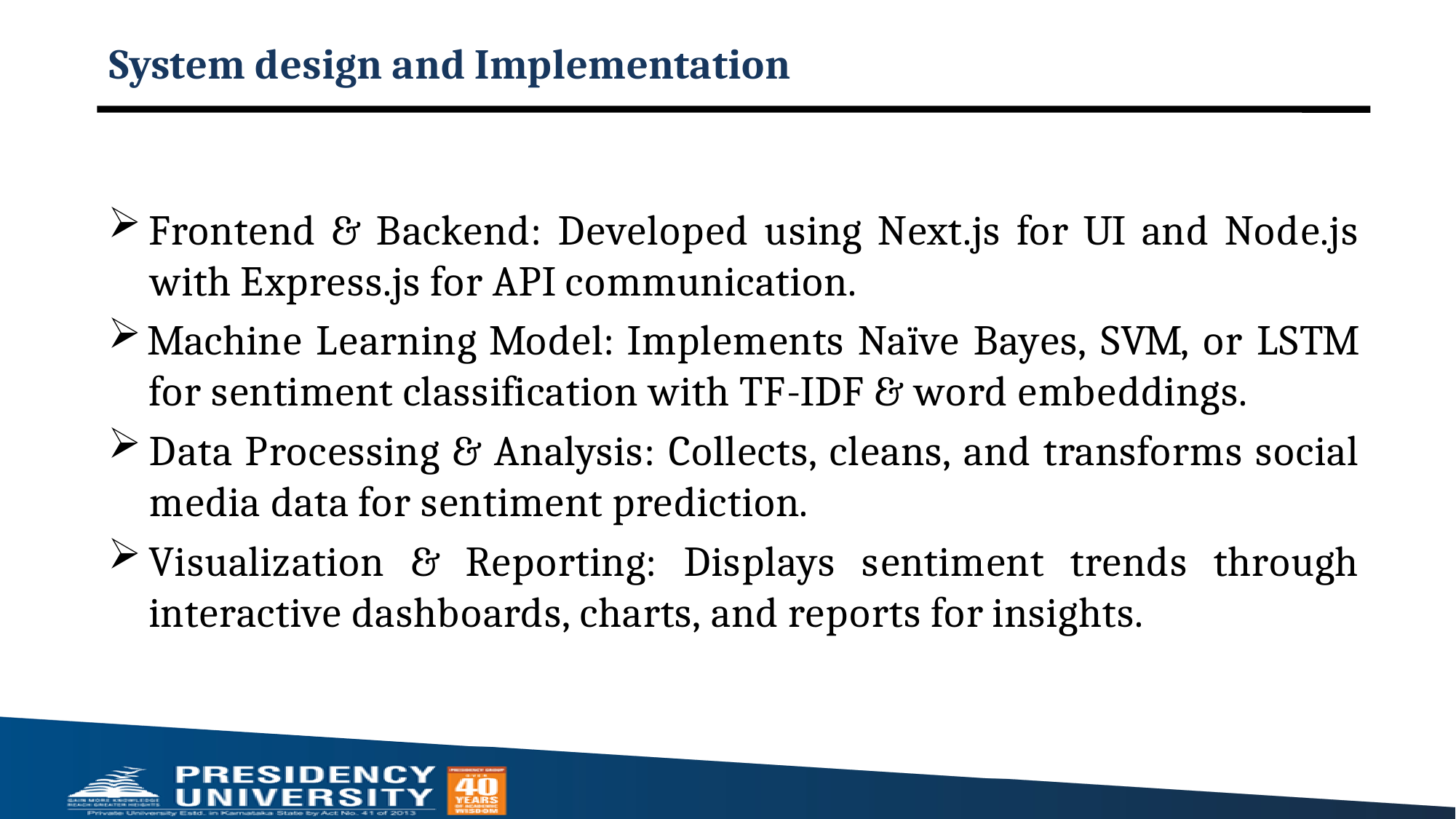

# System design and Implementation
Frontend & Backend: Developed using Next.js for UI and Node.js with Express.js for API communication.
Machine Learning Model: Implements Naïve Bayes, SVM, or LSTM for sentiment classification with TF-IDF & word embeddings.
Data Processing & Analysis: Collects, cleans, and transforms social media data for sentiment prediction.
Visualization & Reporting: Displays sentiment trends through interactive dashboards, charts, and reports for insights.